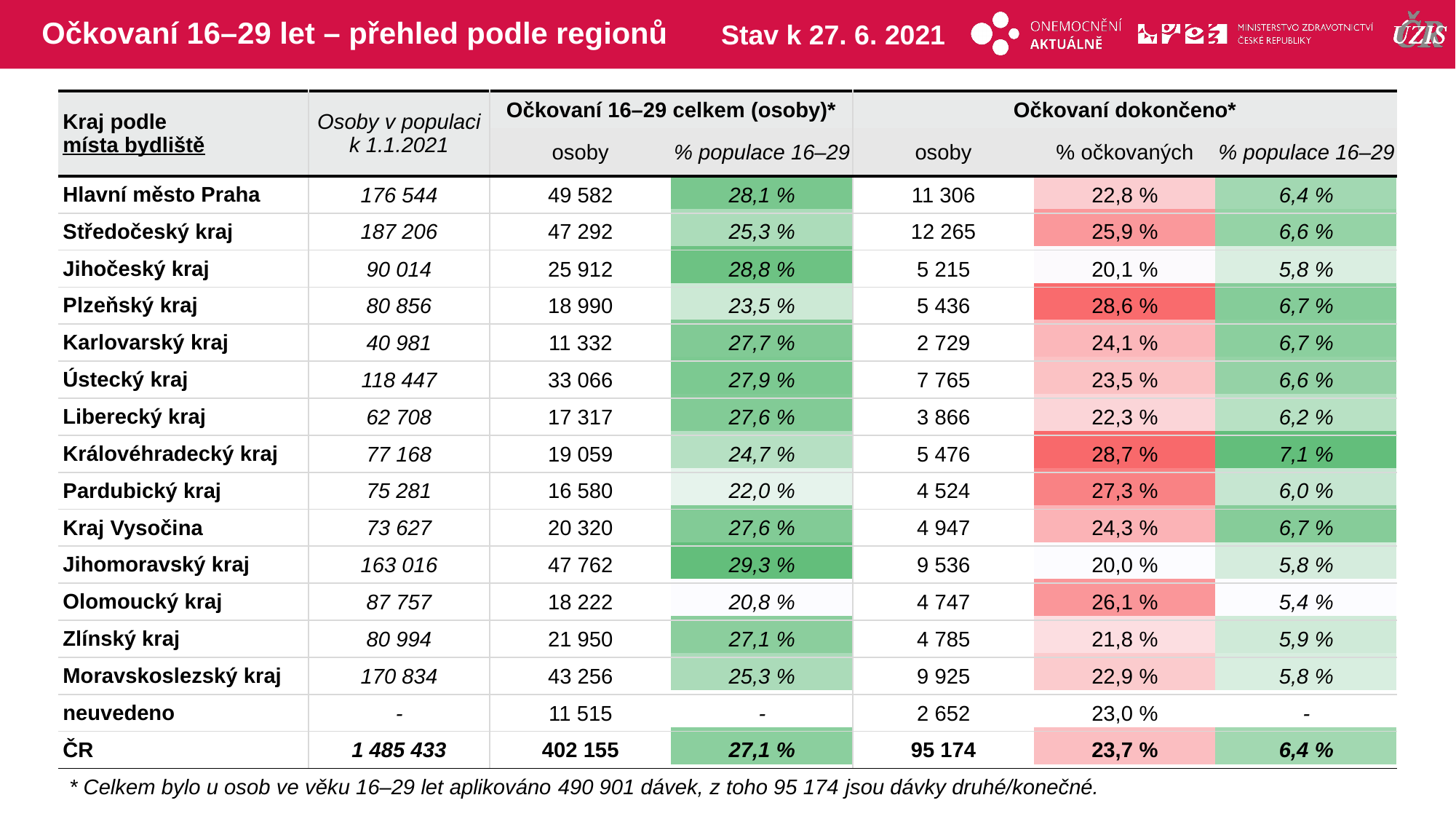

# Očkovaní 16–29 let – přehled podle regionů
Stav k 27. 6. 2021
| Kraj podle místa bydliště | Osoby v populaci k 1.1.2021 | Očkovaní 16–29 celkem (osoby)\* |  | Očkovaní dokončeno\* |  |  |
| --- | --- | --- | --- | --- | --- | --- |
|  |  | osoby | % populace 16–29 | osoby | % očkovaných | % populace 16–29 |
| Hlavní město Praha | 176 544 | 49 582 | 28,1 % | 11 306 | 22,8 % | 6,4 % |
| Středočeský kraj | 187 206 | 47 292 | 25,3 % | 12 265 | 25,9 % | 6,6 % |
| Jihočeský kraj | 90 014 | 25 912 | 28,8 % | 5 215 | 20,1 % | 5,8 % |
| Plzeňský kraj | 80 856 | 18 990 | 23,5 % | 5 436 | 28,6 % | 6,7 % |
| Karlovarský kraj | 40 981 | 11 332 | 27,7 % | 2 729 | 24,1 % | 6,7 % |
| Ústecký kraj | 118 447 | 33 066 | 27,9 % | 7 765 | 23,5 % | 6,6 % |
| Liberecký kraj | 62 708 | 17 317 | 27,6 % | 3 866 | 22,3 % | 6,2 % |
| Královéhradecký kraj | 77 168 | 19 059 | 24,7 % | 5 476 | 28,7 % | 7,1 % |
| Pardubický kraj | 75 281 | 16 580 | 22,0 % | 4 524 | 27,3 % | 6,0 % |
| Kraj Vysočina | 73 627 | 20 320 | 27,6 % | 4 947 | 24,3 % | 6,7 % |
| Jihomoravský kraj | 163 016 | 47 762 | 29,3 % | 9 536 | 20,0 % | 5,8 % |
| Olomoucký kraj | 87 757 | 18 222 | 20,8 % | 4 747 | 26,1 % | 5,4 % |
| Zlínský kraj | 80 994 | 21 950 | 27,1 % | 4 785 | 21,8 % | 5,9 % |
| Moravskoslezský kraj | 170 834 | 43 256 | 25,3 % | 9 925 | 22,9 % | 5,8 % |
| neuvedeno | - | 11 515 | - | 2 652 | 23,0 % | - |
| ČR | 1 485 433 | 402 155 | 27,1 % | 95 174 | 23,7 % | 6,4 % |
|  |  |  |  |  |  |
| --- | --- | --- | --- | --- | --- |
|  |  |  |  |  |  |
|  |  |  |  |  |  |
|  |  |  |  |  |  |
|  |  |  |  |  |  |
|  |  |  |  |  |  |
|  |  |  |  |  |  |
|  |  |  |  |  |  |
|  |  |  |  |  |  |
|  |  |  |  |  |  |
|  |  |  |  |  |  |
|  |  |  |  |  |  |
|  |  |  |  |  |  |
|  |  |  |  |  |  |
|  |  |  |  |  |  |
|  |  |  |  |  |  |
* Celkem bylo u osob ve věku 16–29 let aplikováno 490 901 dávek, z toho 95 174 jsou dávky druhé/konečné.